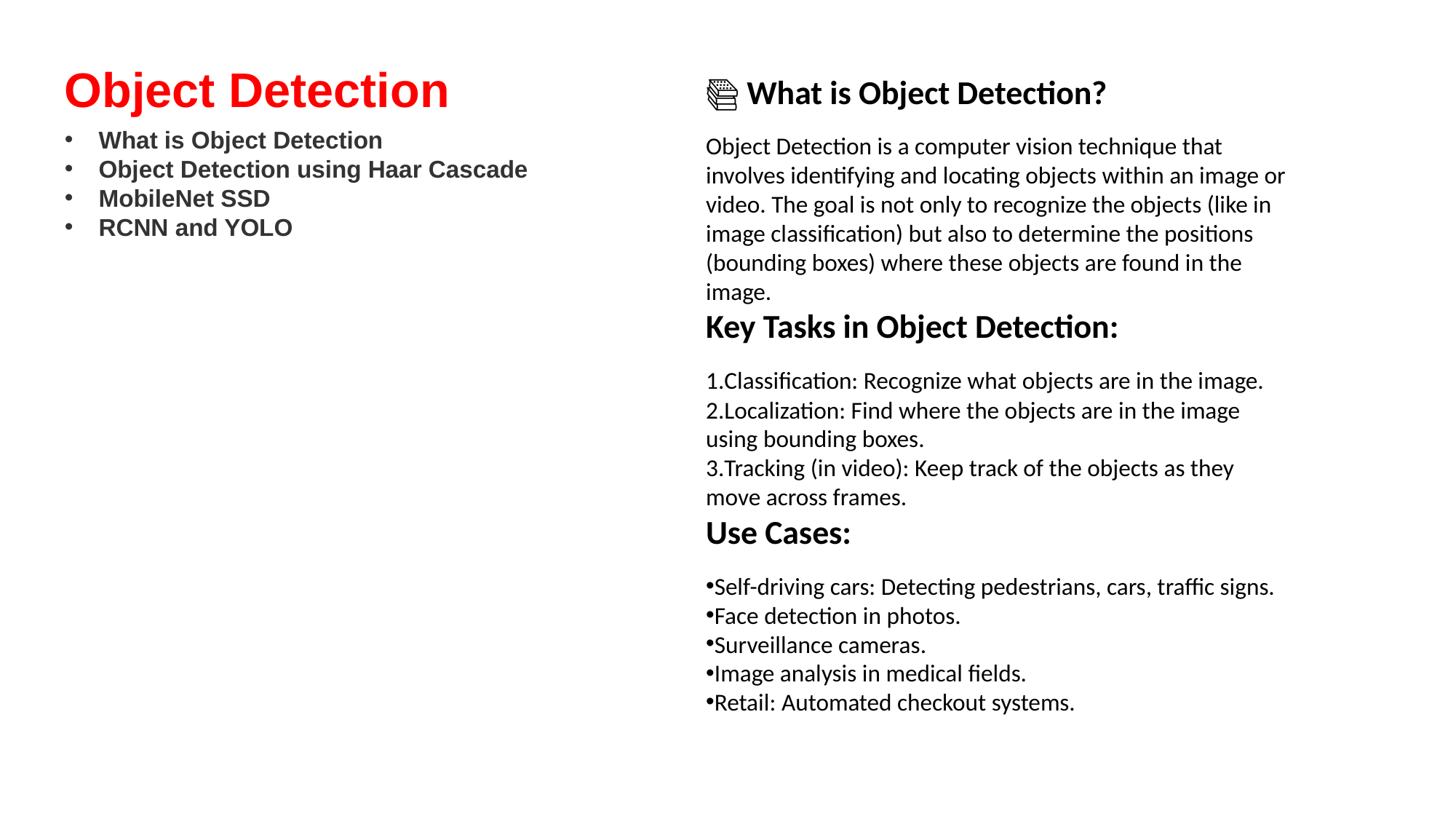

Object Detection
What is Object Detection
Object Detection using Haar Cascade
MobileNet SSD
RCNN and YOLO
📚 What is Object Detection?
Object Detection is a computer vision technique that involves identifying and locating objects within an image or video. The goal is not only to recognize the objects (like in image classification) but also to determine the positions (bounding boxes) where these objects are found in the image.
Key Tasks in Object Detection:
Classification: Recognize what objects are in the image.
Localization: Find where the objects are in the image using bounding boxes.
Tracking (in video): Keep track of the objects as they move across frames.
Use Cases:
Self-driving cars: Detecting pedestrians, cars, traffic signs.
Face detection in photos.
Surveillance cameras.
Image analysis in medical fields.
Retail: Automated checkout systems.